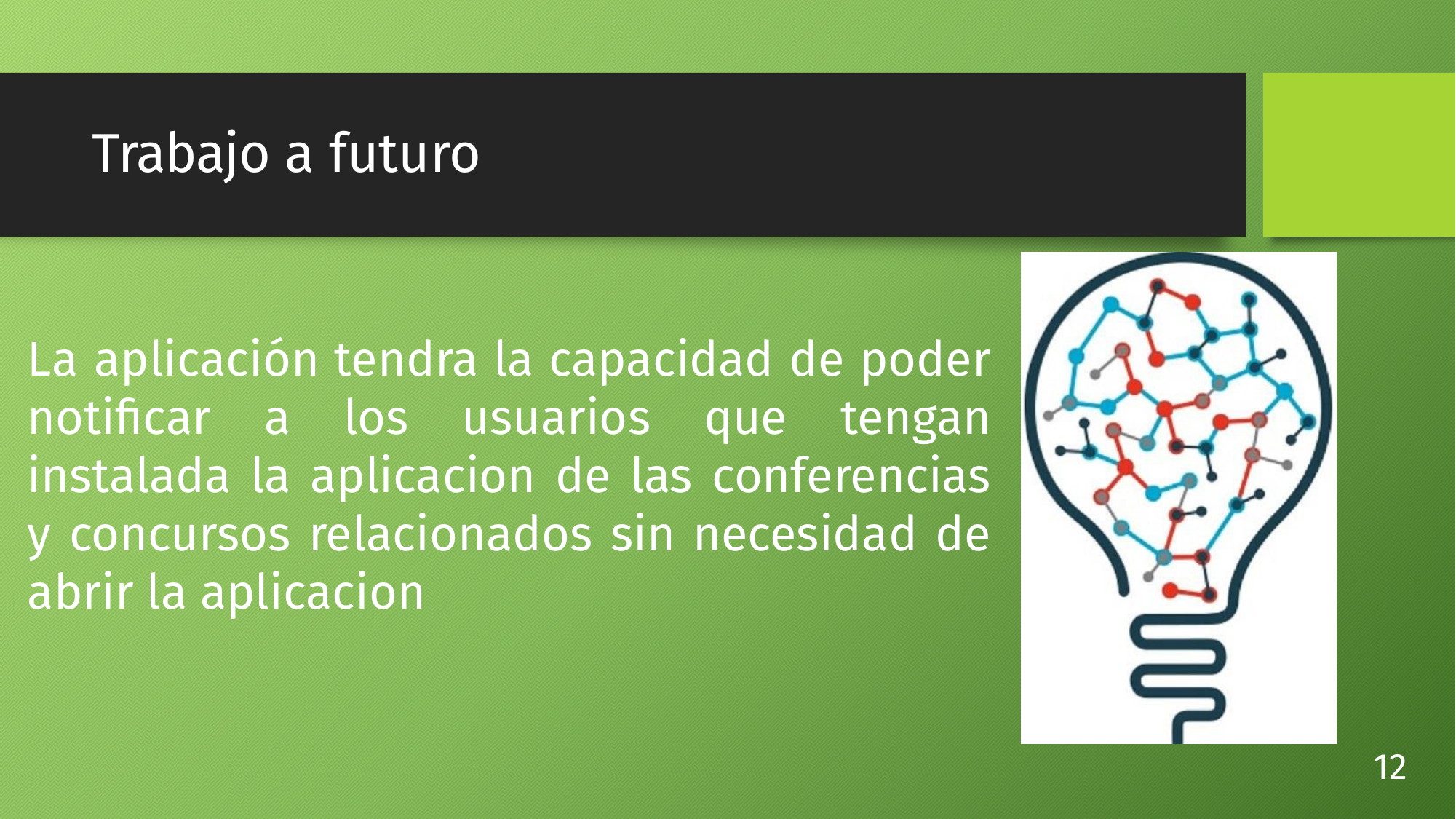

# Trabajo a futuro

La aplicación tendra la capacidad de poder notificar a los usuarios que tengan instalada la aplicacion de las conferencias y concursos relacionados sin necesidad de abrir la aplicacion
12